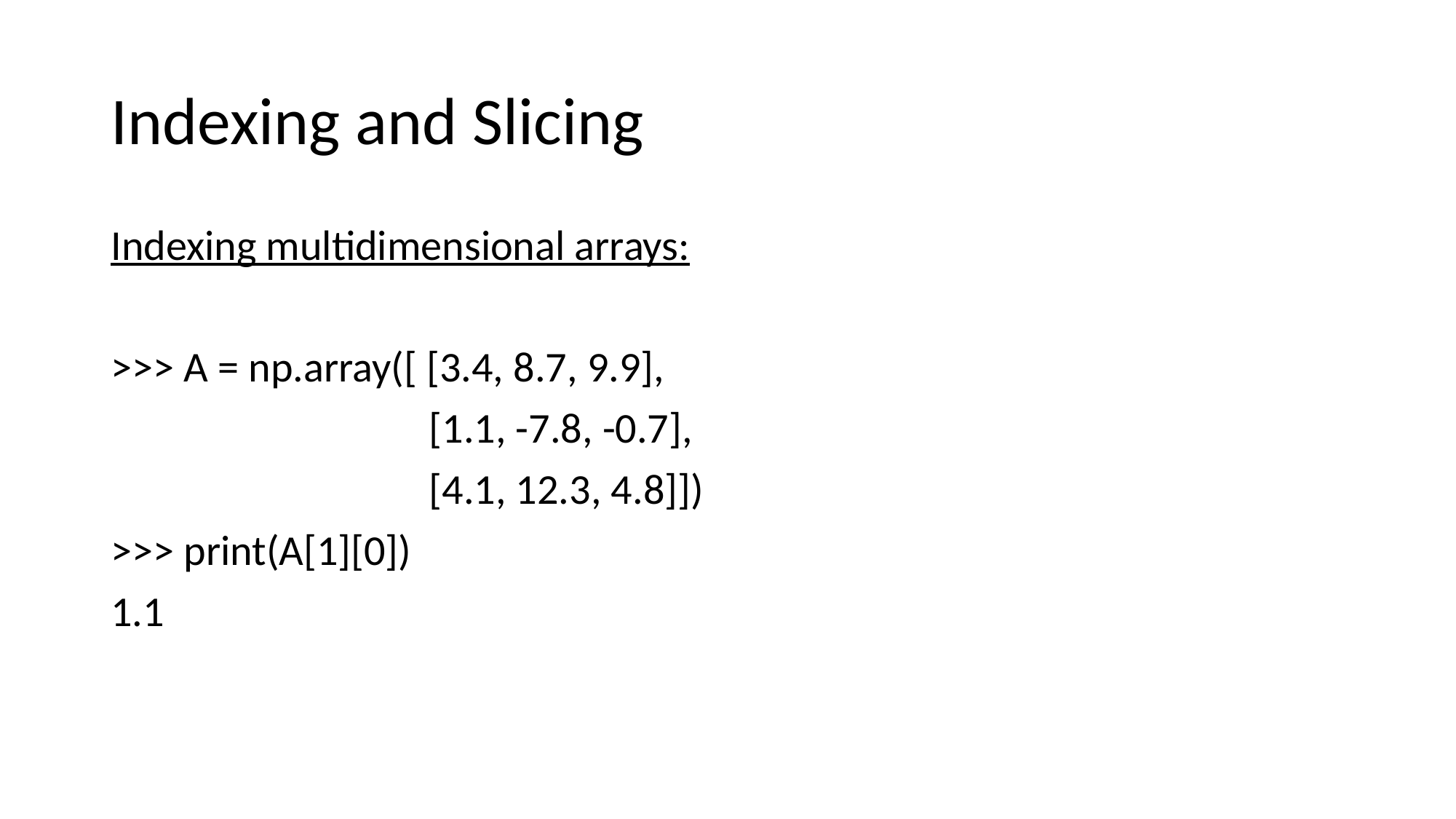

# Indexing and Slicing
Indexing multidimensional arrays:

>>> A = np.array([ [3.4, 8.7, 9.9],
                                 [1.1, -7.8, -0.7],
                                 [4.1, 12.3, 4.8]])
>>> print(A[1][0])
1.1